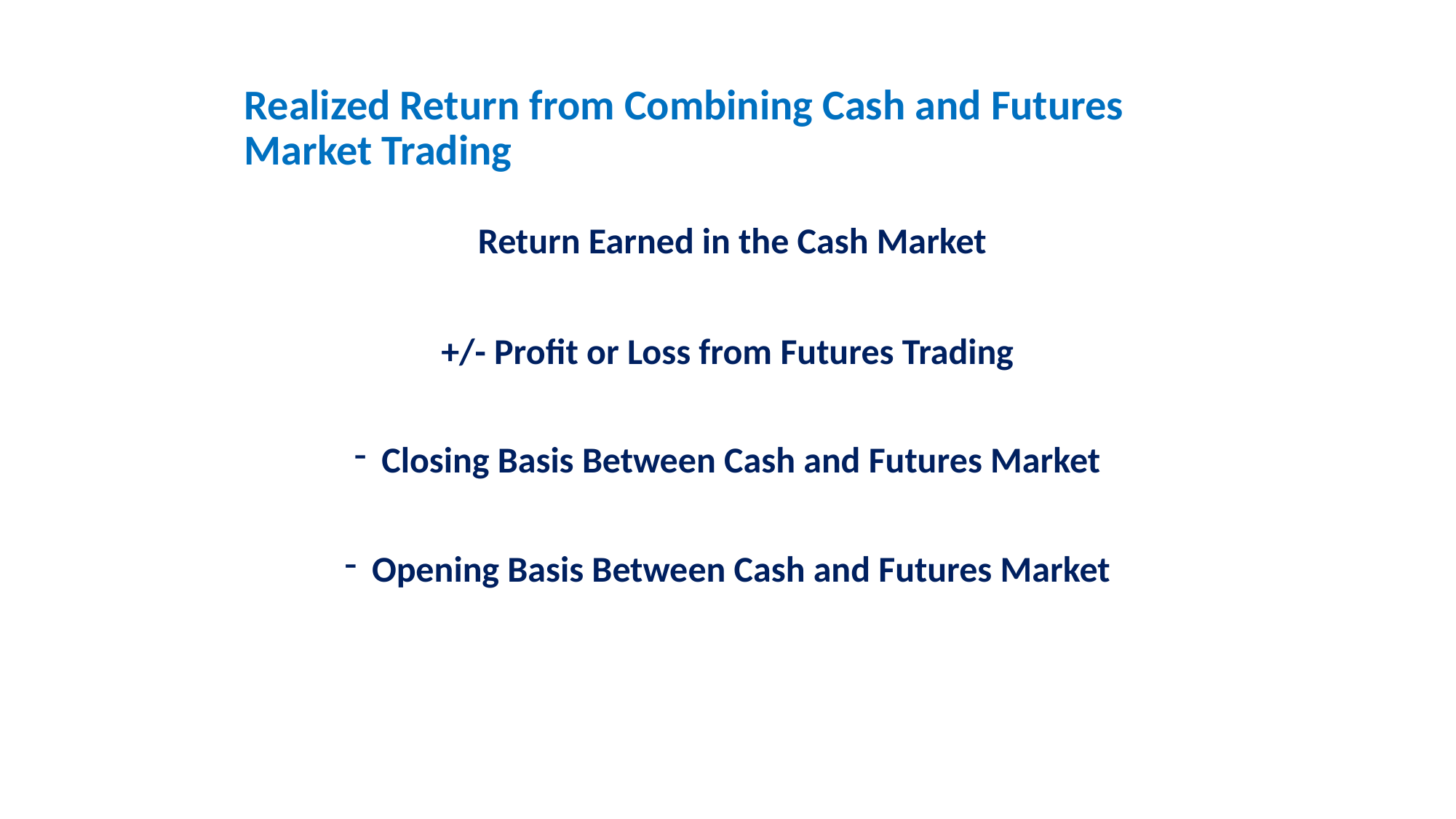

8-32
# Realized Return from Combining Cash and Futures Market Trading
 Return Earned in the Cash Market

+/- Profit or Loss from Futures Trading

Closing Basis Between Cash and Futures Market

Opening Basis Between Cash and Futures Market